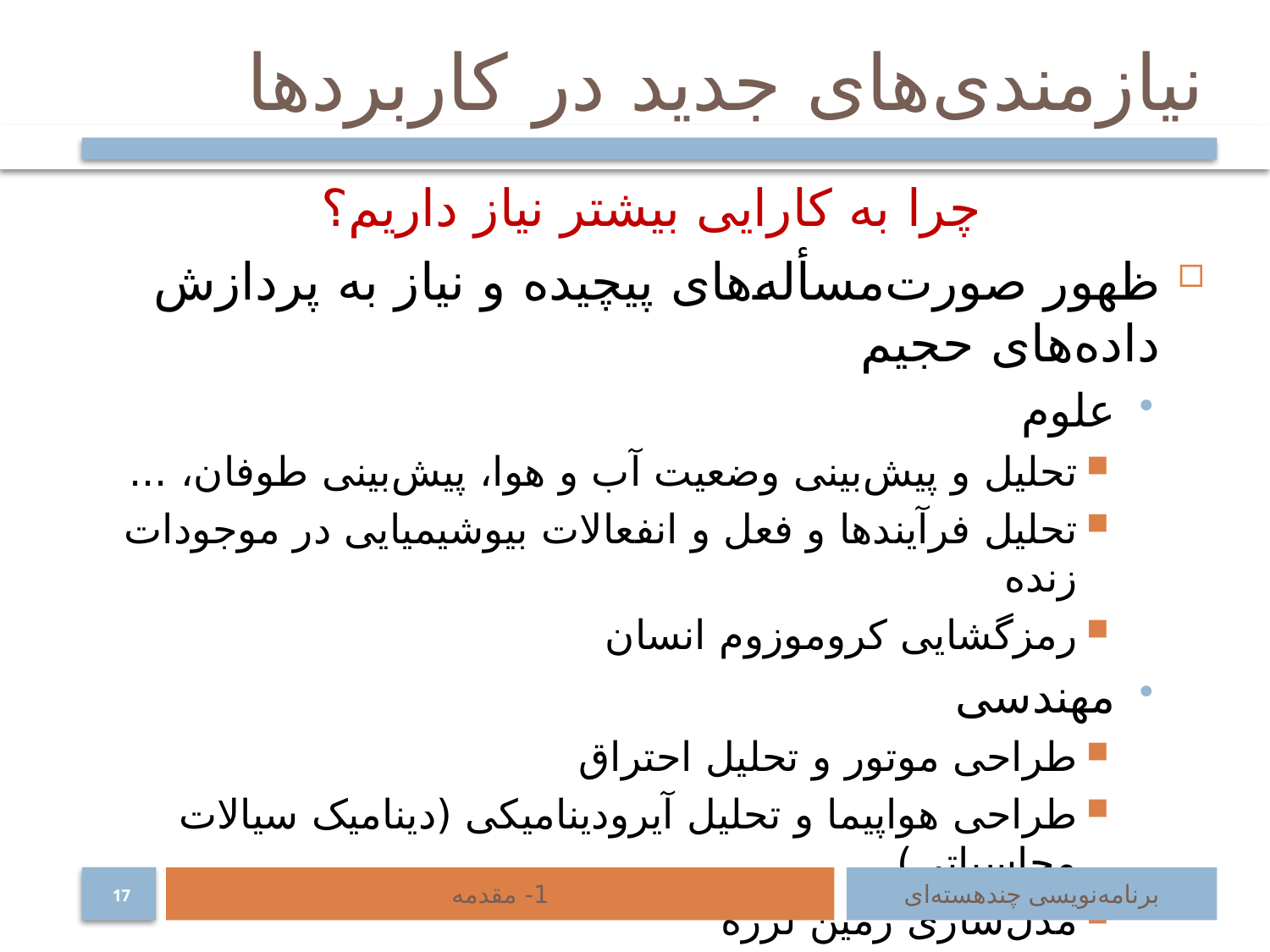

# نیازمندی‌های جدید در کاربردها
چرا به کارایی بیشتر نیاز داریم؟
ظهور صورت‌مسأله‌های پیچیده و نیاز به پردازش داده‌های حجیم
علوم
تحلیل و پیش‌بینی وضعیت آب و هوا، پیش‌بینی طوفان، ...
تحلیل فرآیندها و فعل و انفعالات بیوشیمیایی در موجودات زنده
رمزگشایی کروموزوم انسان
مهندسی
طراحی موتور و تحلیل احتراق
طراحی هواپیما و تحلیل آیرودینامیکی (دینامیک سیالات محاسباتی)
مدل‌سازی زمین لرزه
مدل‌سازی انتشار آلودگی
1- مقدمه
برنامه‌نویسی چند‌هسته‌ای
17